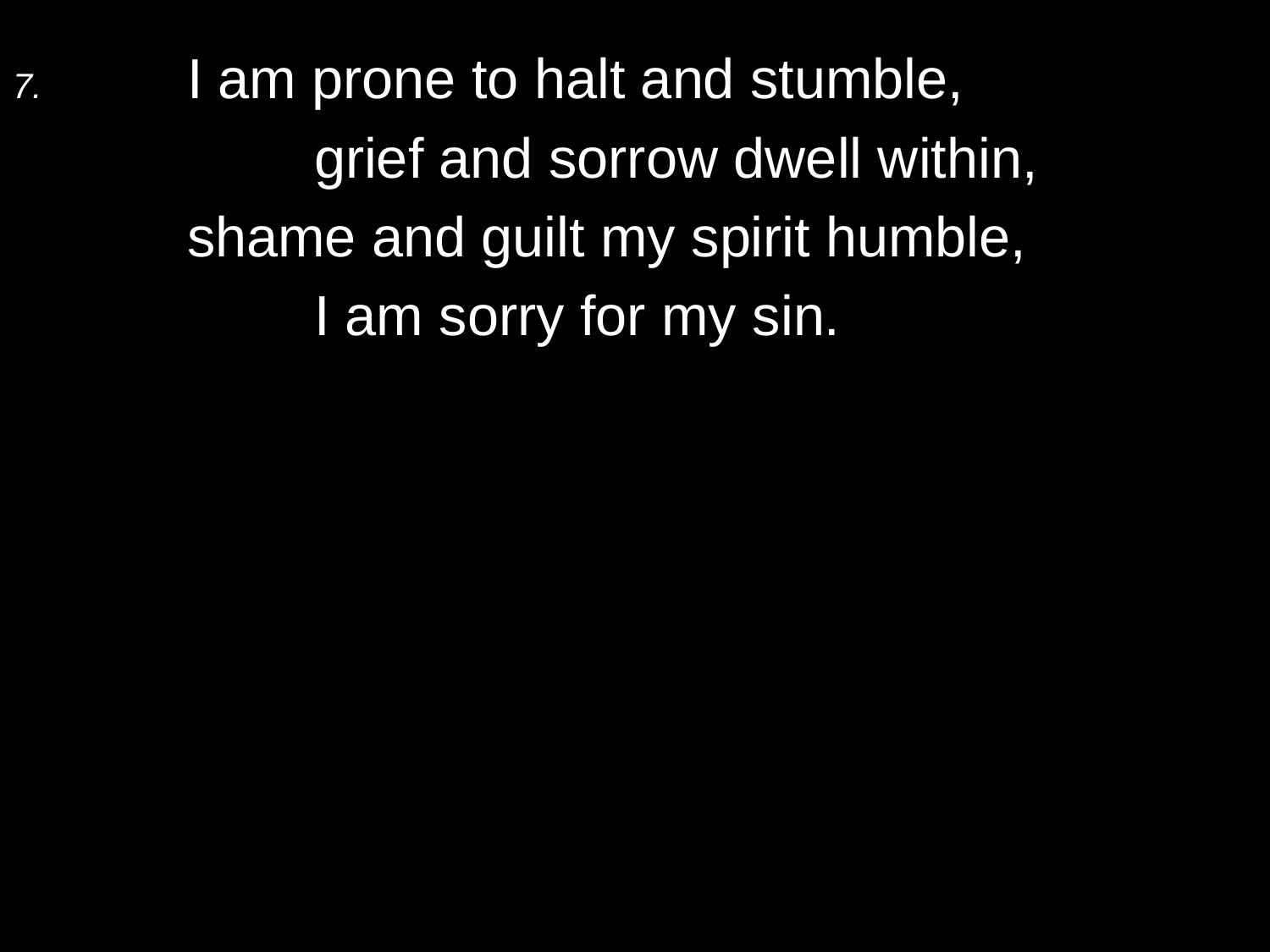

7.	I am prone to halt and stumble,
		grief and sorrow dwell within,
	shame and guilt my spirit humble,
		I am sorry for my sin.